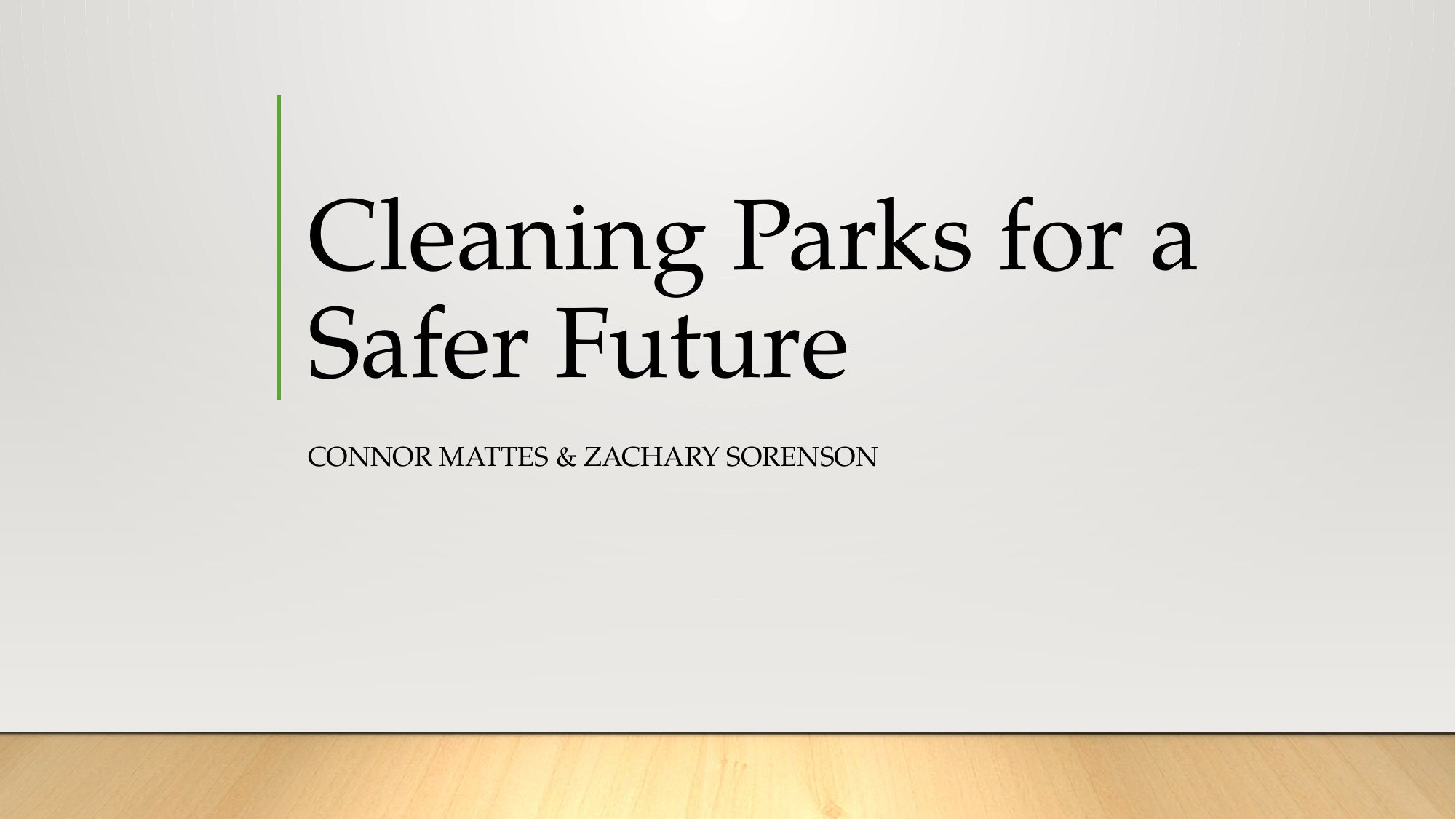

# Cleaning Parks for a Safer Future
Connor mattes & Zachary sorenson